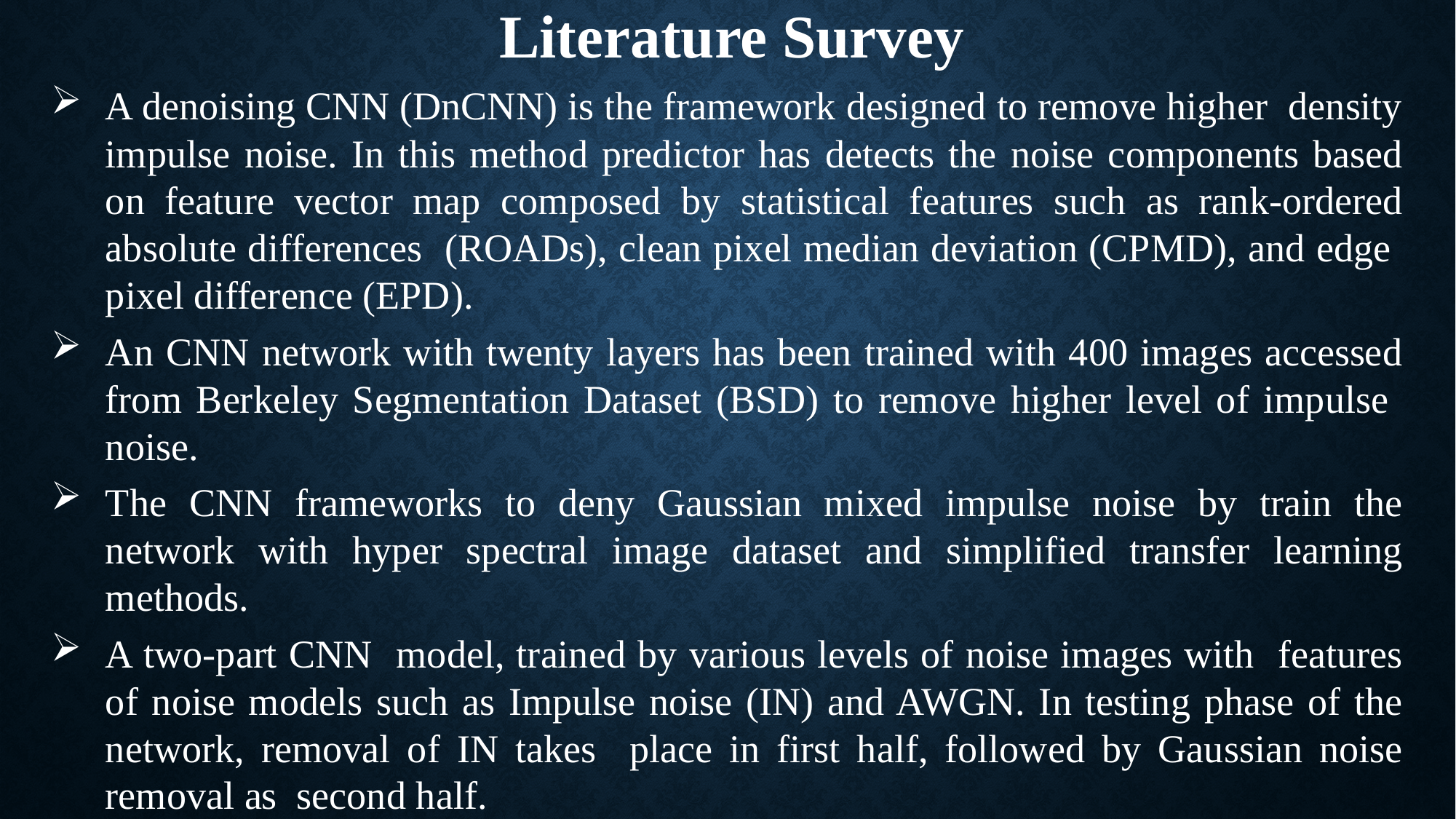

Literature Survey
A denoising CNN (DnCNN) is the framework designed to remove higher  density impulse noise. In this method predictor has detects the noise components based on feature vector map composed by statistical features such as rank-ordered absolute differences  (ROADs), clean pixel median deviation (CPMD), and edge  pixel difference (EPD).
An CNN network with twenty layers has been trained with 400 images accessed from Berkeley Segmentation Dataset (BSD) to remove higher level of impulse  noise.
The CNN frameworks to deny Gaussian mixed impulse noise by train the network with hyper spectral image dataset and simplified transfer learning methods.
A two-part CNN  model, trained by various levels of noise images with  features of noise models such as Impulse noise (IN) and AWGN. In testing phase of the network, removal of IN takes  place in first half, followed by Gaussian noise removal as  second half.